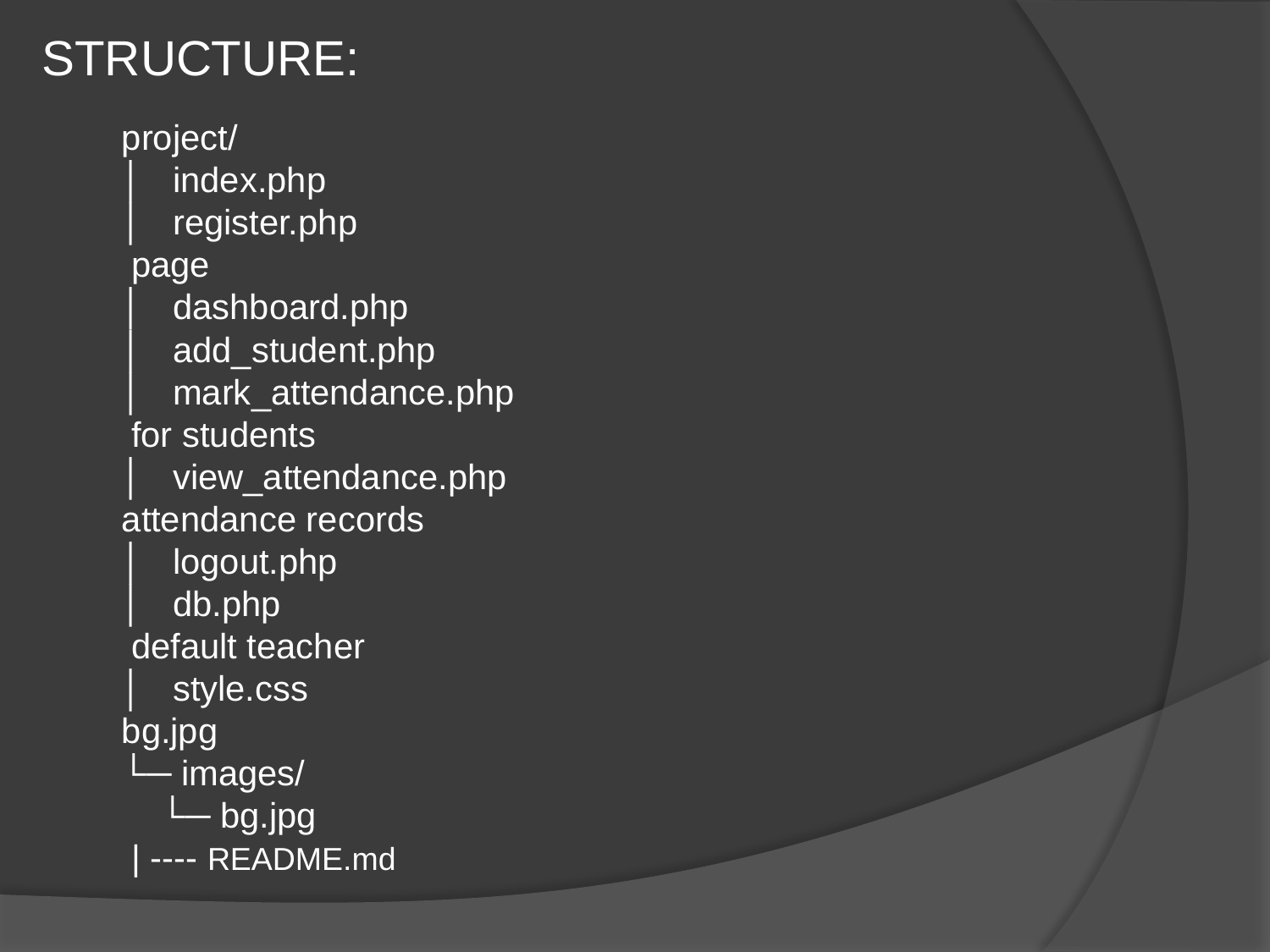

STRUCTURE:
project/
│   index.php
│   register.php
 page
│   dashboard.php
│   add_student.php
│   mark_attendance.php
 for students
│   view_attendance.php
attendance records
│   logout.php
│   db.php
 default teacher
│   style.css
bg.jpg
└─ images/
    └─ bg.jpg
 | ---- README.md